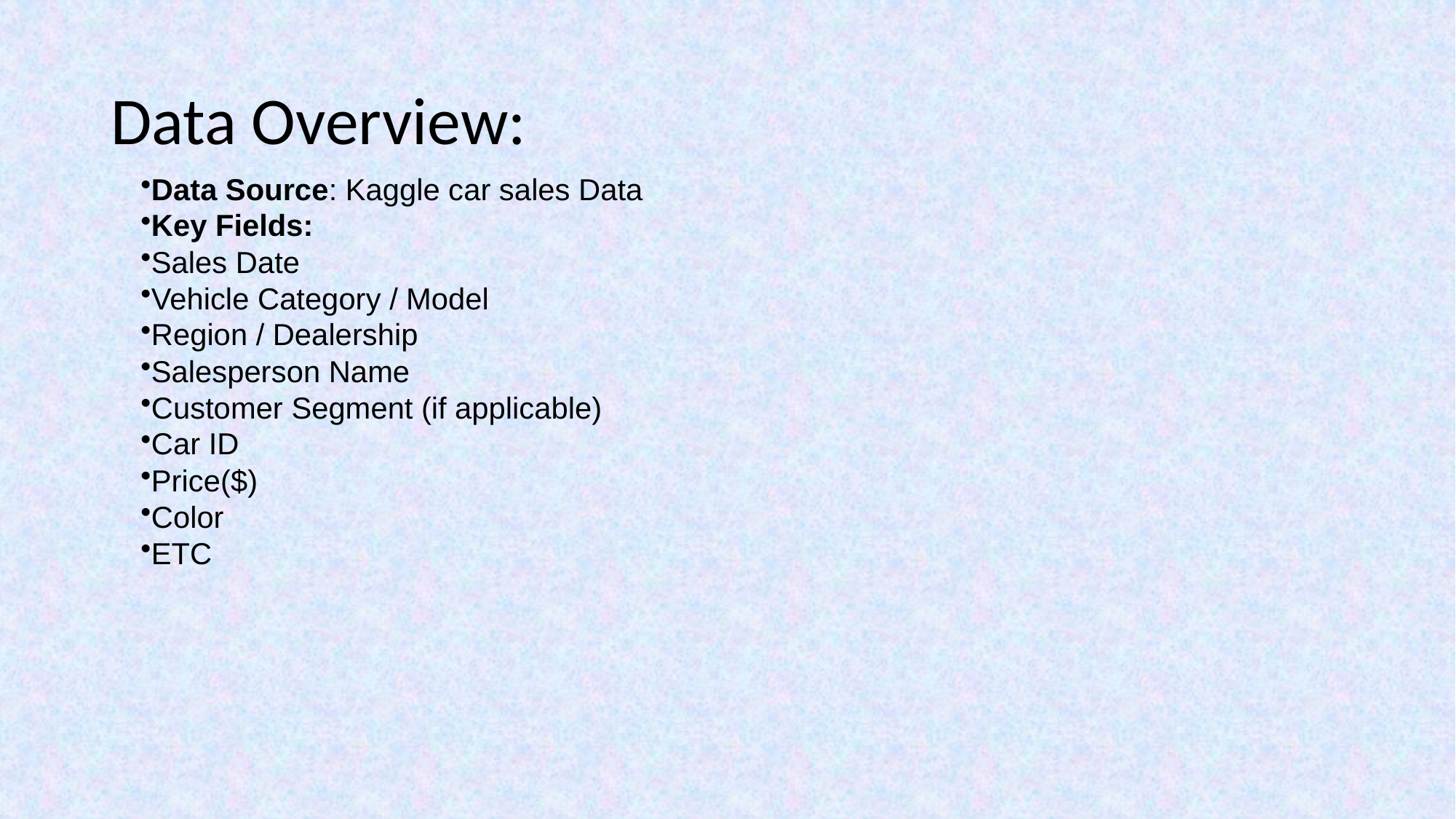

# Data Overview:
Data Source: Kaggle car sales Data
Key Fields:
Sales Date
Vehicle Category / Model
Region / Dealership
Salesperson Name
Customer Segment (if applicable)
Car ID
Price($)
Color
ETC